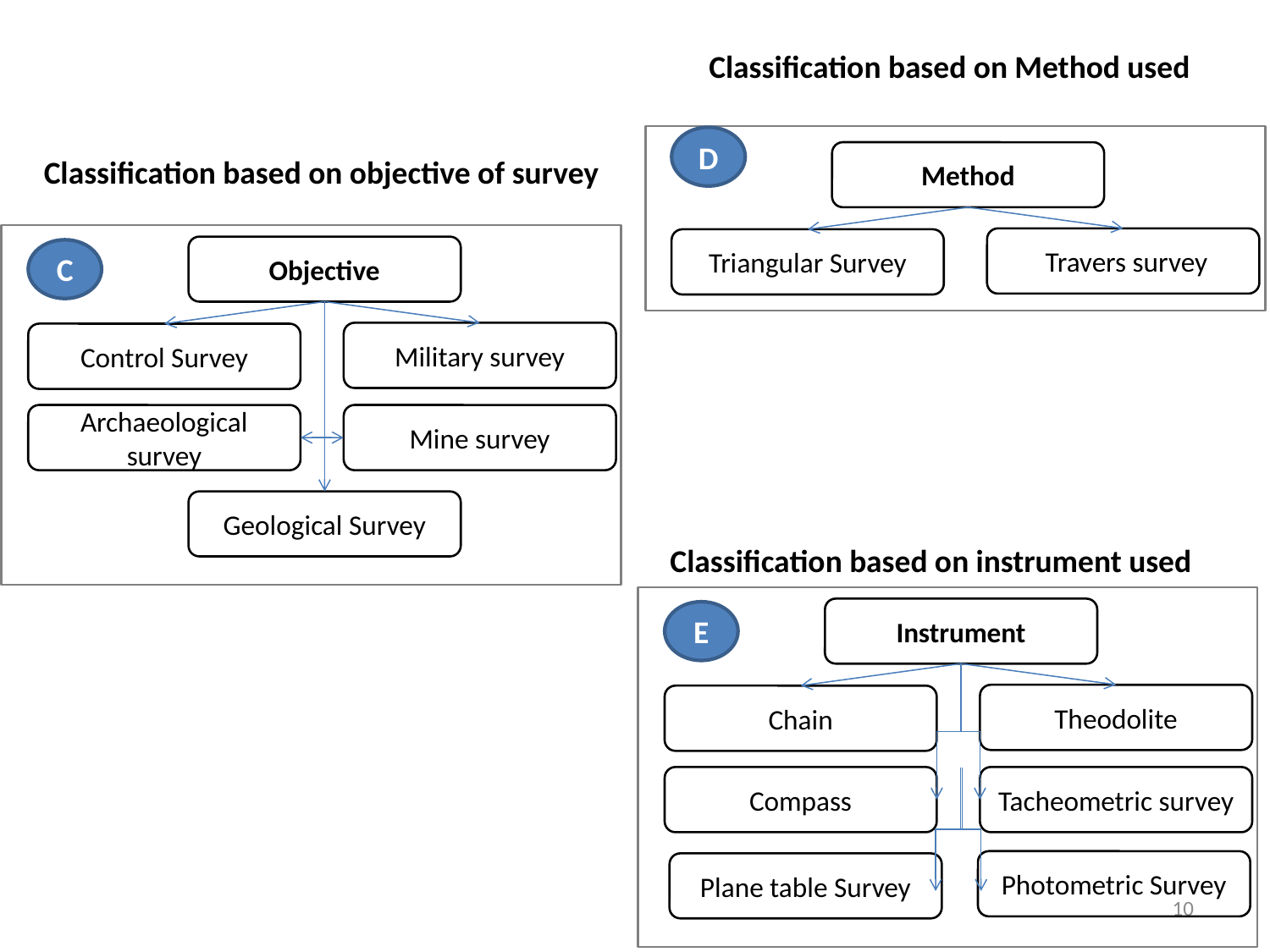

Classification based on Method used

D
Method
 Travers survey
Triangular Survey
# Classification based on objective of survey

Objective
C
Military survey
Control Survey
Archaeological survey
Mine survey
Geological Survey
Classification based on instrument used

Instrument
E
Theodolite
Chain
Compass
Tacheometric survey
Photometric Survey
Plane table Survey
10